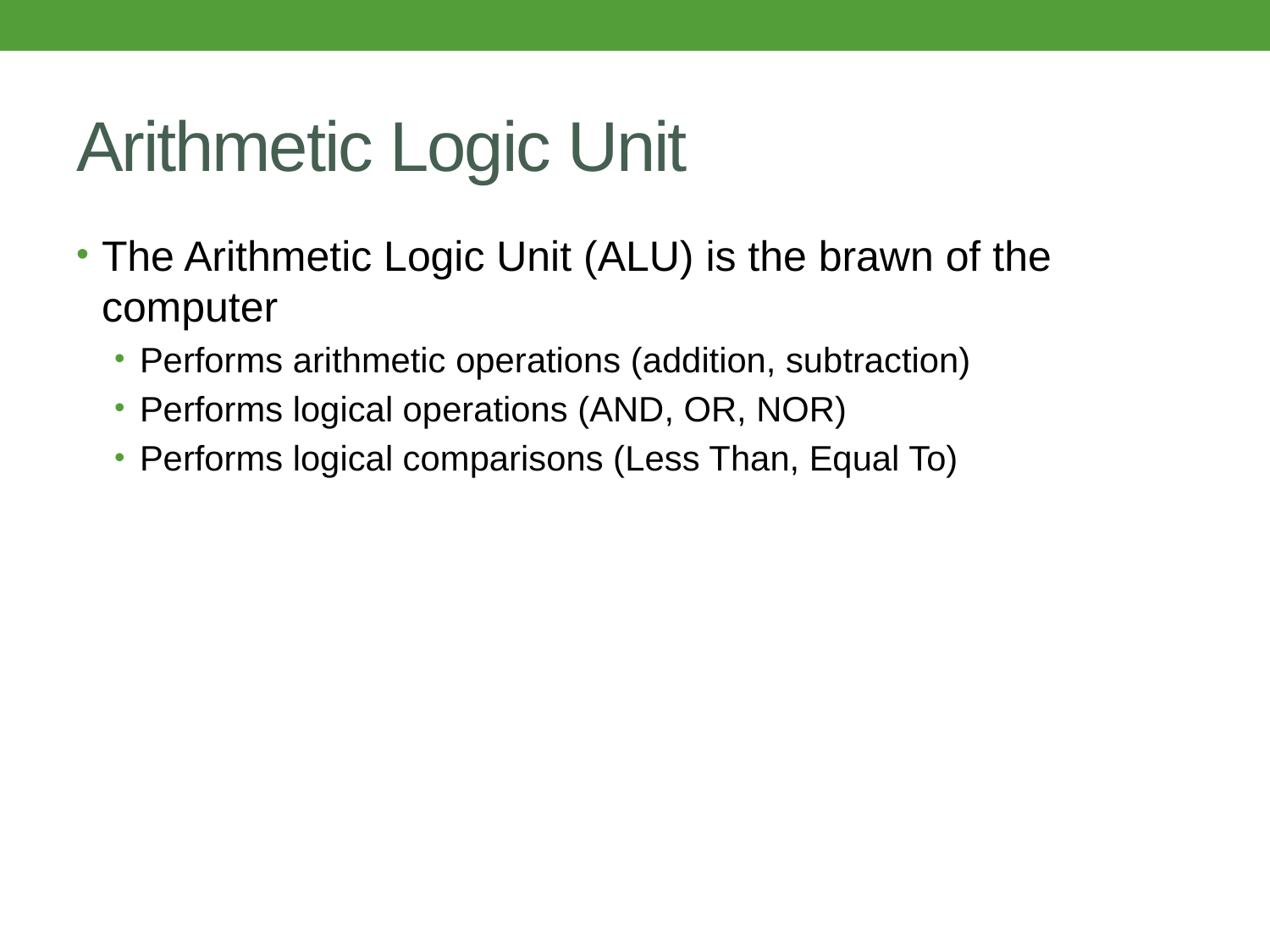

# Arithmetic Logic Unit
The Arithmetic Logic Unit (ALU) is the brawn of the computer
Performs arithmetic operations (addition, subtraction)
Performs logical operations (AND, OR, NOR)
Performs logical comparisons (Less Than, Equal To)